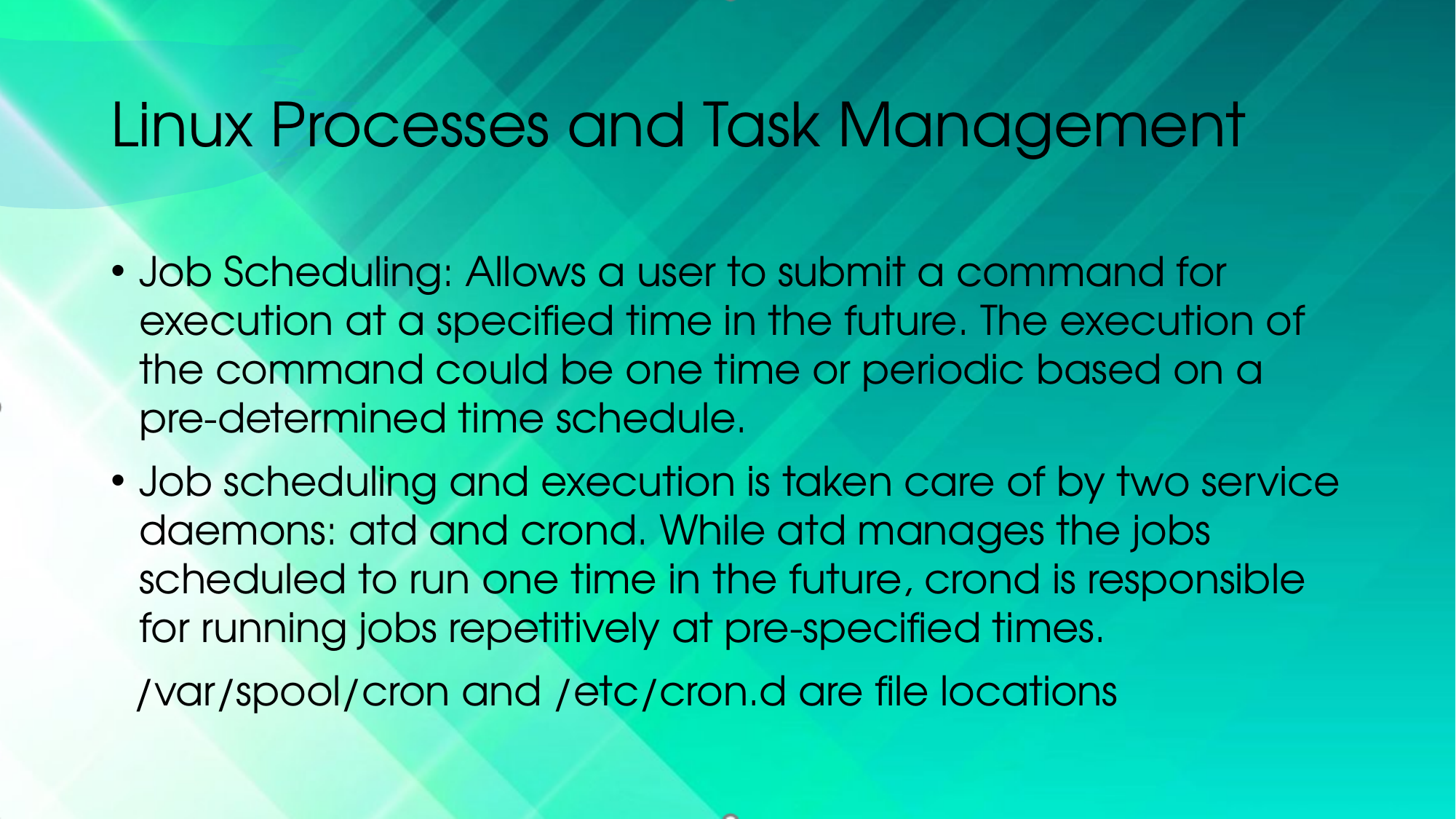

# Linux Processes and Task Management
Job Scheduling: Allows a user to submit a command for
execution at a specified time in the future. The execution of the command could be one time or periodic based on a pre-determined time schedule.
Job scheduling and execution is taken care of by two service daemons: atd and crond. While atd manages the jobs scheduled to run one time in the future, crond is responsible for running jobs repetitively at pre-specified times.
  /var/spool/cron and /etc/cron.d are file locations